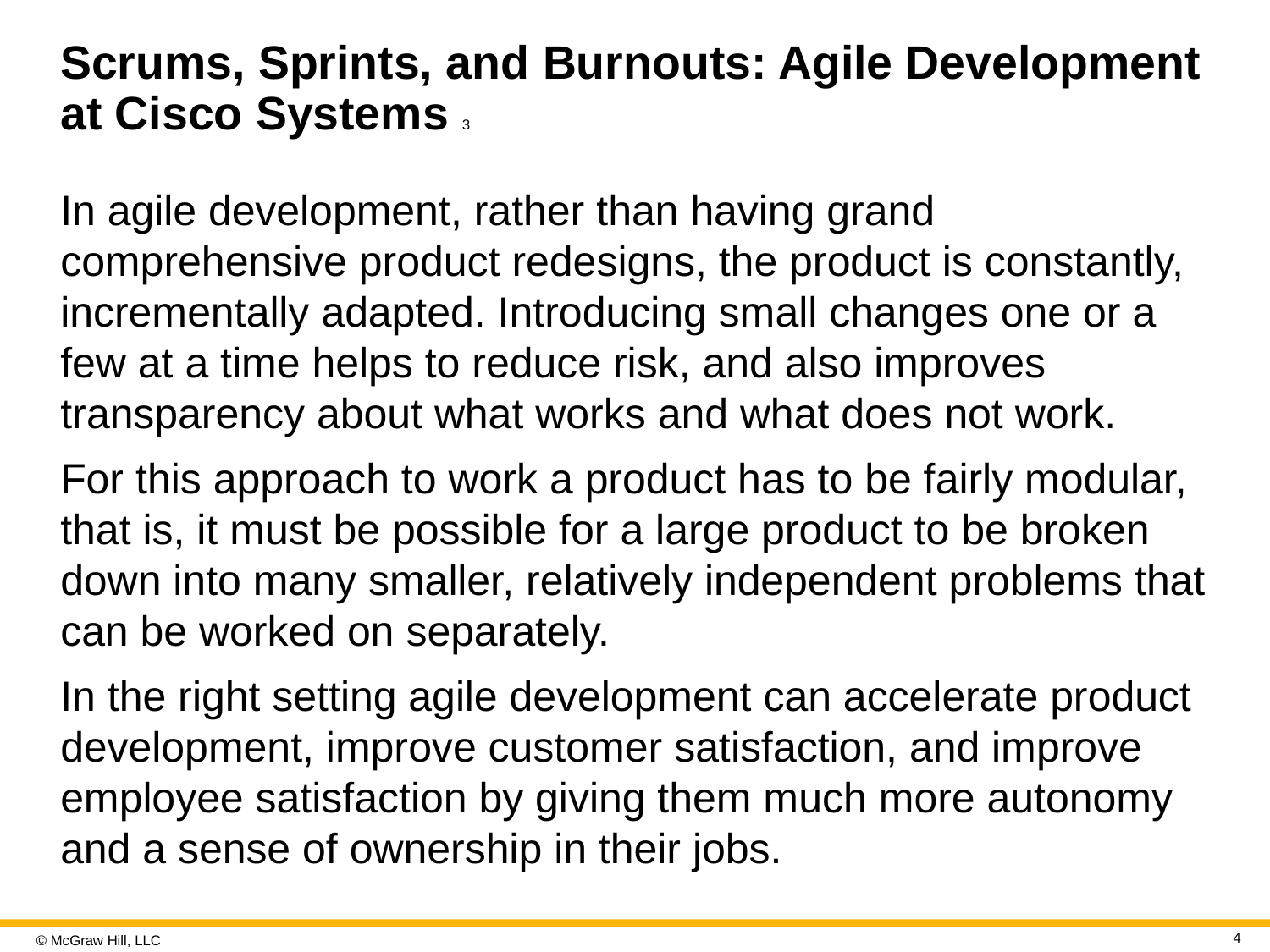

# Scrums, Sprints, and Burnouts: Agile Development at Cisco Systems 3
In agile development, rather than having grand comprehensive product redesigns, the product is constantly, incrementally adapted. Introducing small changes one or a few at a time helps to reduce risk, and also improves transparency about what works and what does not work.
For this approach to work a product has to be fairly modular, that is, it must be possible for a large product to be broken down into many smaller, relatively independent problems that can be worked on separately.
In the right setting agile development can accelerate product development, improve customer satisfaction, and improve employee satisfaction by giving them much more autonomy and a sense of ownership in their jobs.
4